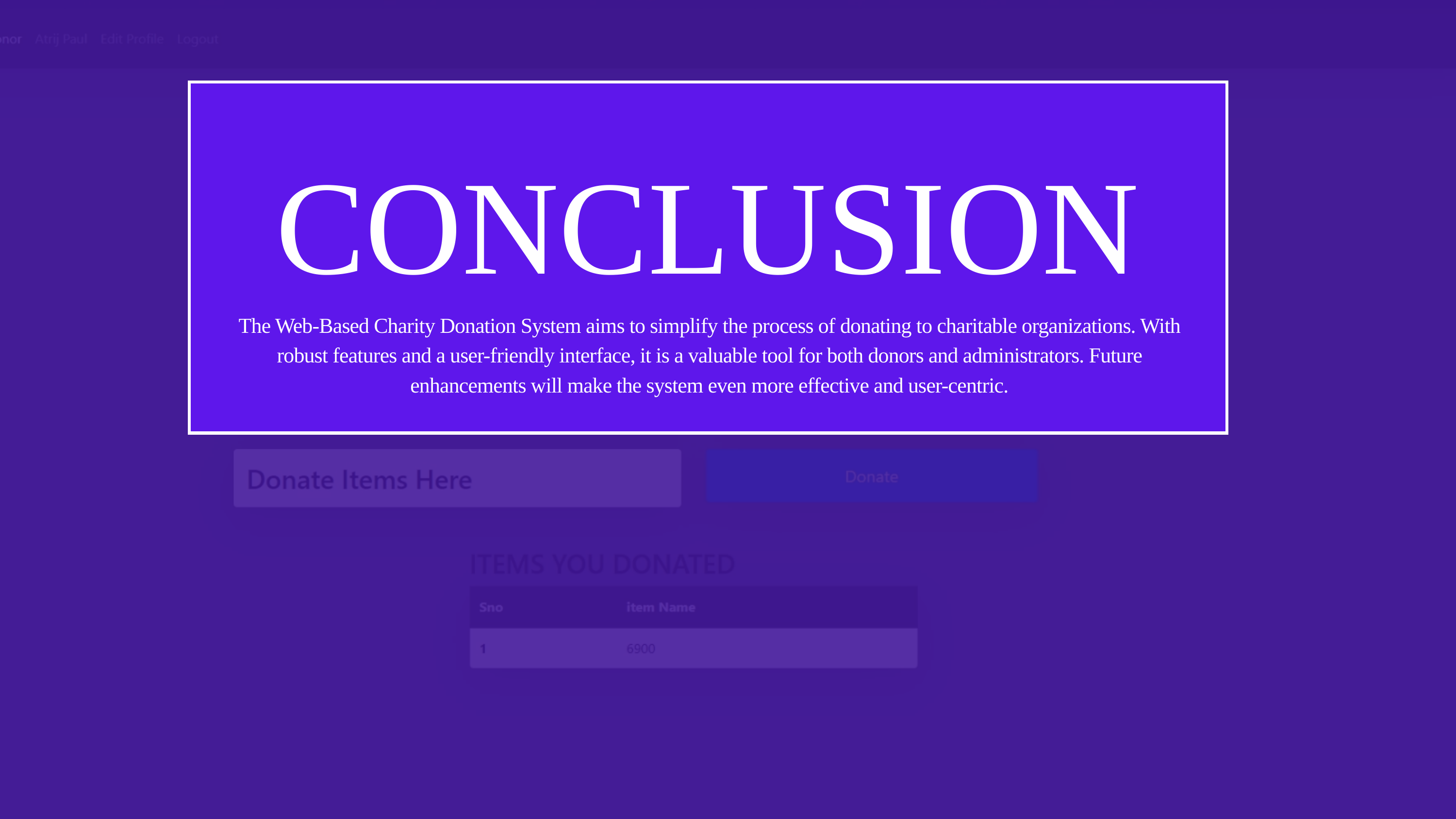

CONCLUSION
The Web-Based Charity Donation System aims to simplify the process of donating to charitable organizations. With robust features and a user-friendly interface, it is a valuable tool for both donors and administrators. Future enhancements will make the system even more effective and user-centric.